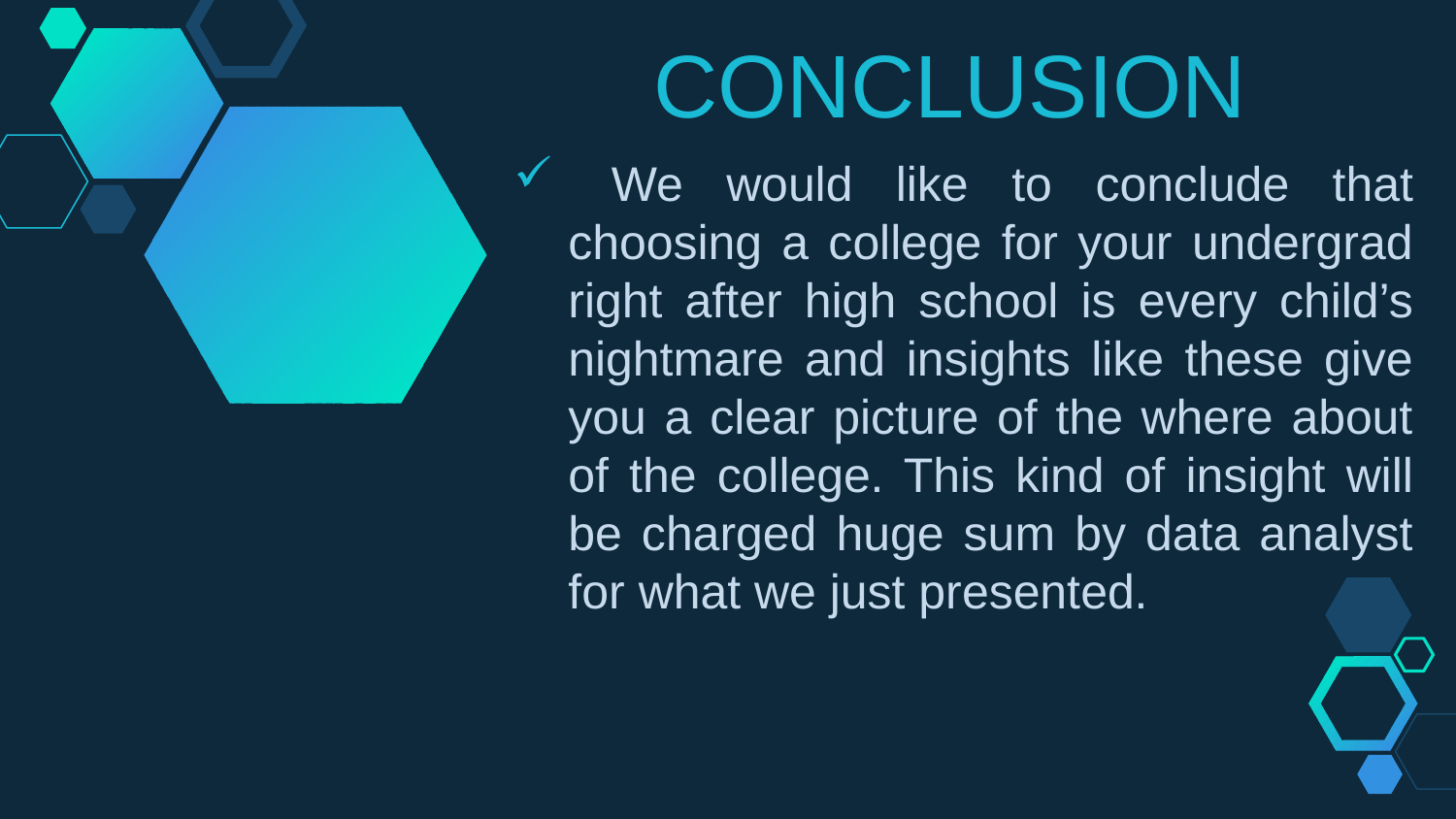

CONCLUSION

 We would like to conclude that choosing a college for your undergrad right after high school is every child’s nightmare and insights like these give you a clear picture of the where about of the college. This kind of insight will be charged huge sum by data analyst for what we just presented.